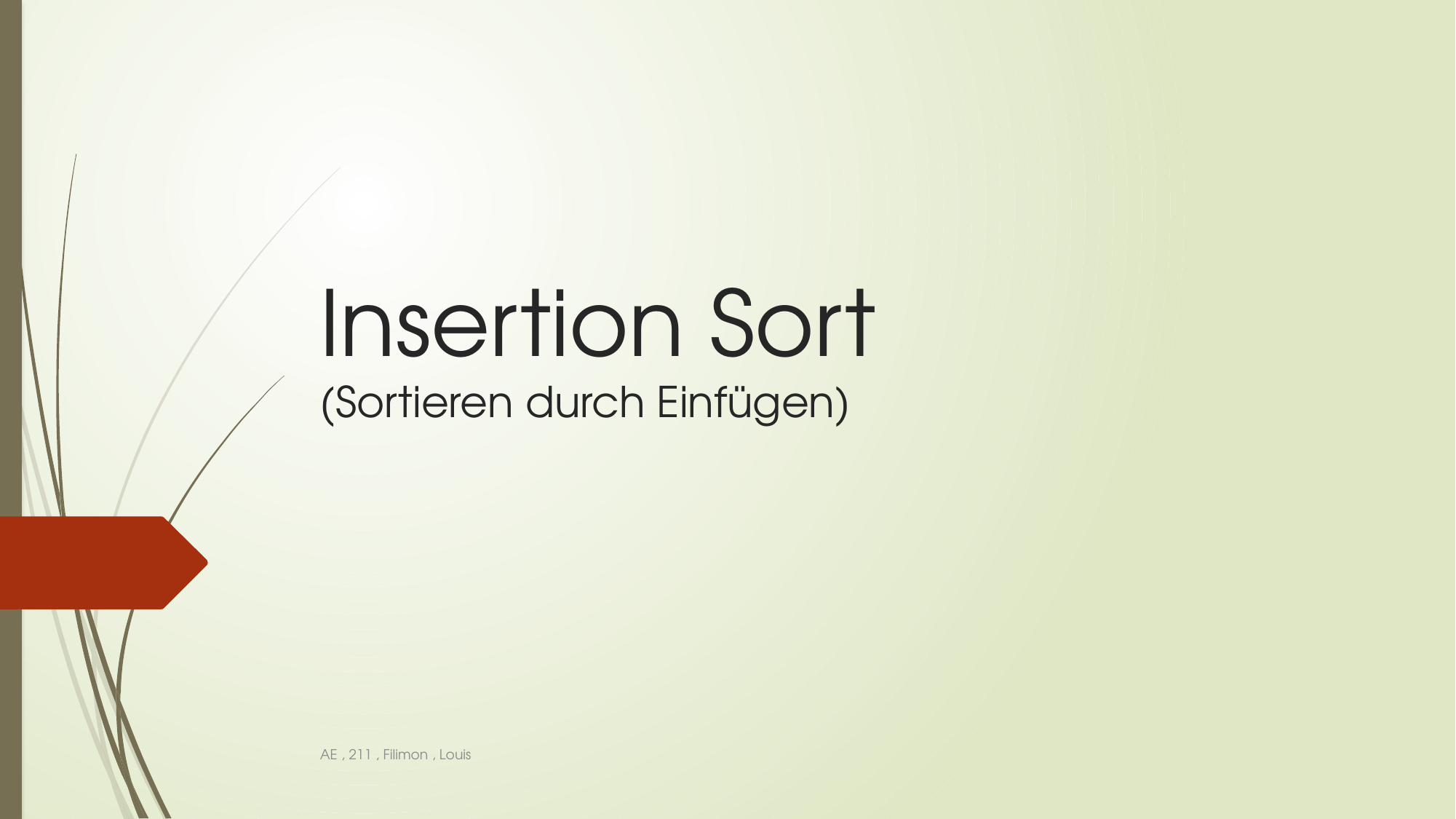

# Insertion Sort (Sortieren durch Einfügen)

AE , 211 , Filimon , Louis